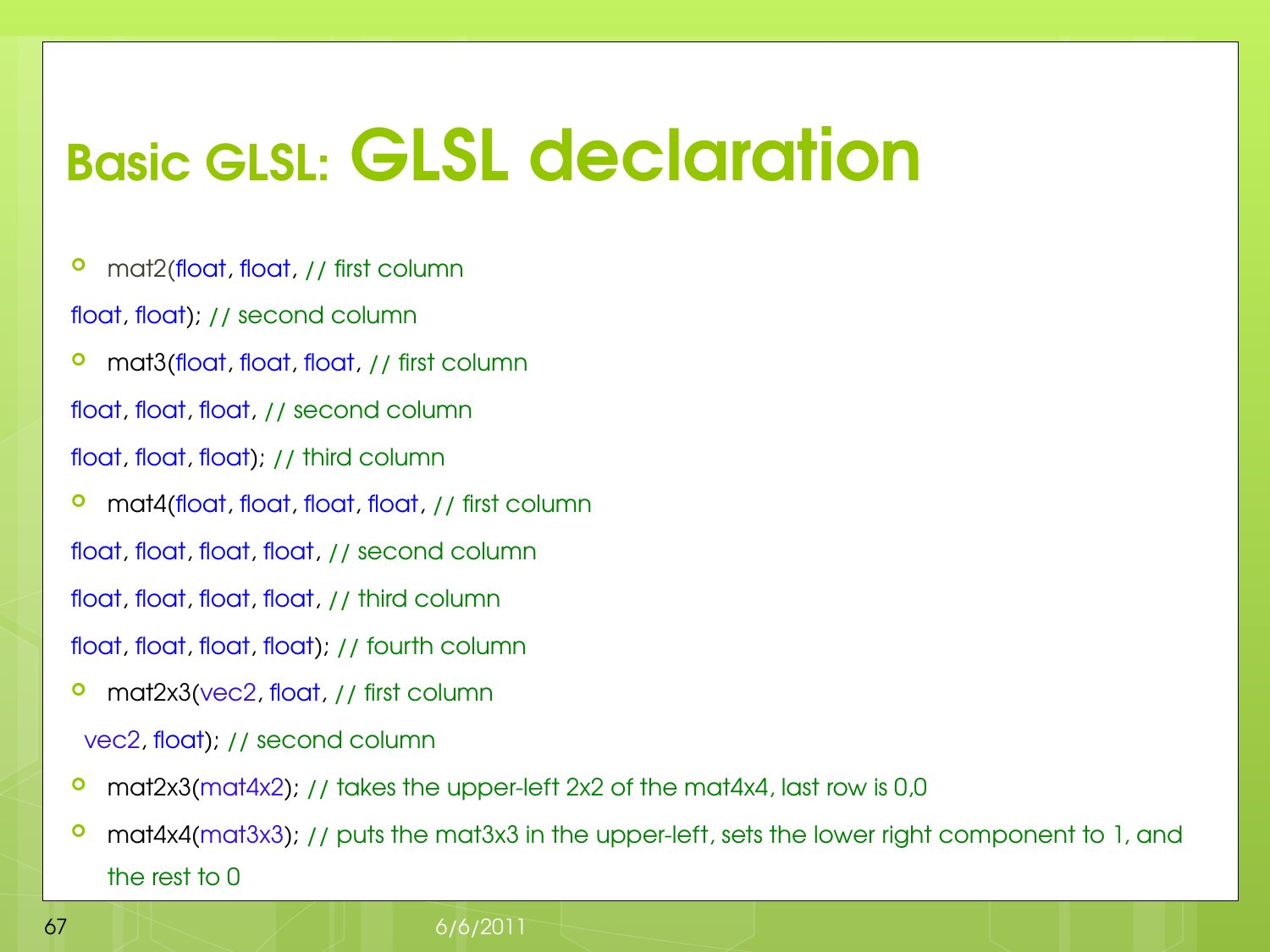

# Basic GLSL: GLSL declaration
mat2(float, float, // first column
	float, float); // second column
mat3(float, float, float, // first column
	float, float, float, // second column
	float, float, float); // third column
mat4(float, float, float, float, // first column
	float, float, float, float, // second column
	float, float, float, float, // third column
	float, float, float, float); // fourth column
mat2x3(vec2, float, // first column
	  vec2, float); // second column
mat2x3(mat4x2); // takes the upper-left 2x2 of the mat4x4, last row is 0,0
mat4x4(mat3x3); // puts the mat3x3 in the upper-left, sets the lower right component to 1, and the rest to 0
67
6/6/2011